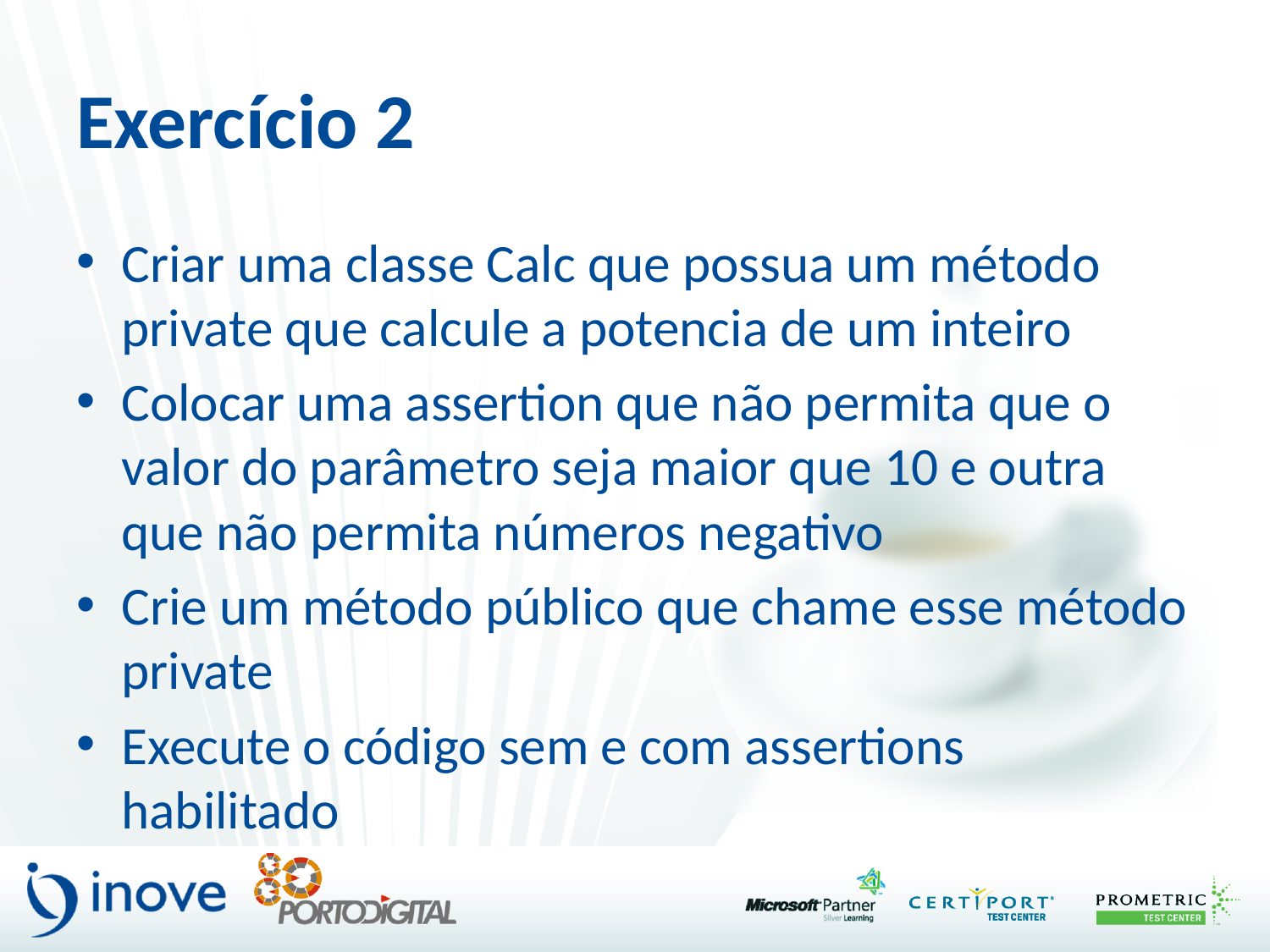

# Exercício 2
Criar uma classe Calc que possua um método private que calcule a potencia de um inteiro
Colocar uma assertion que não permita que o valor do parâmetro seja maior que 10 e outra que não permita números negativo
Crie um método público que chame esse método private
Execute o código sem e com assertions habilitado